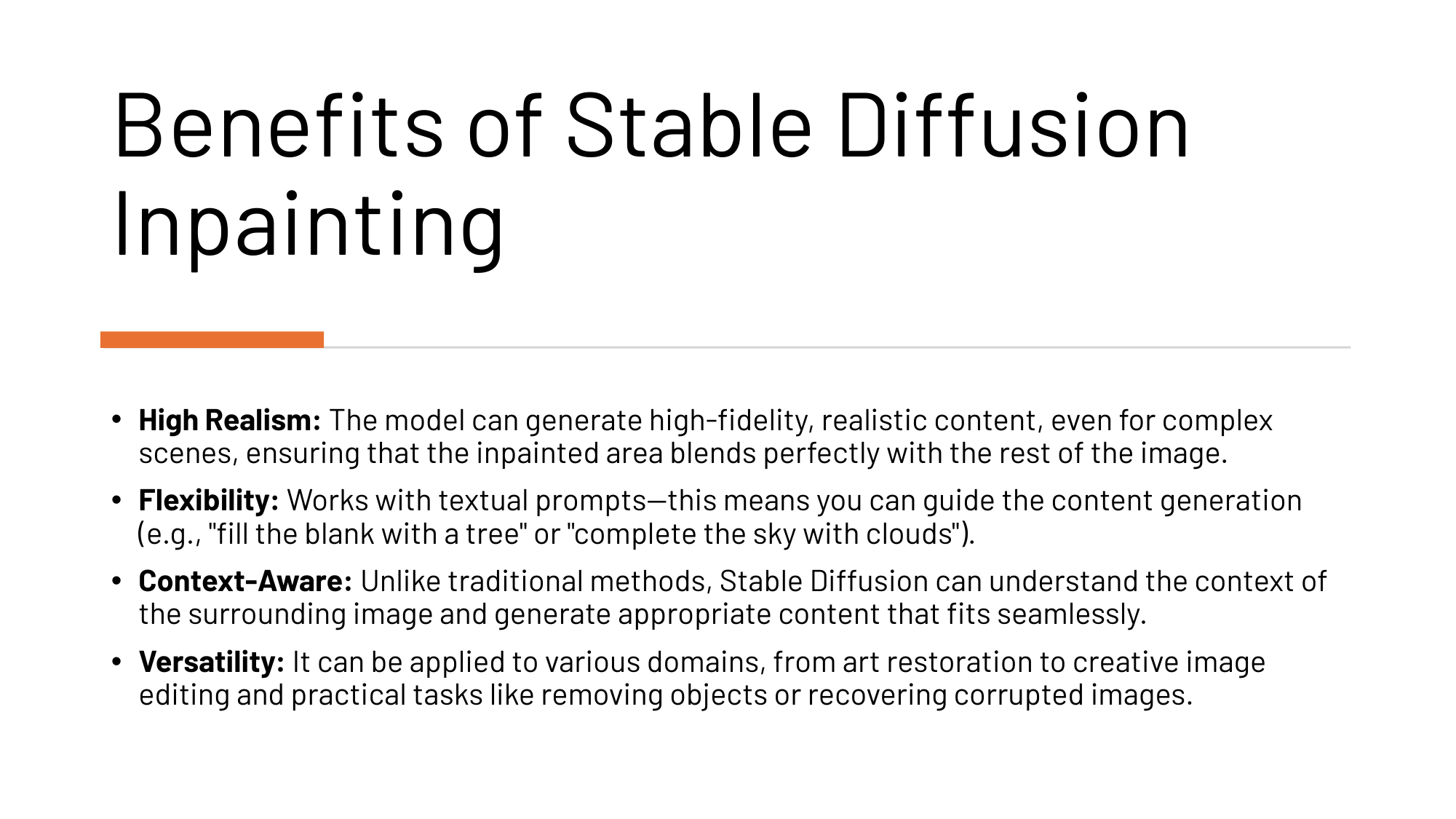

# Benefits of Stable Diffusion Inpainting

High Realism: The model can generate high-fidelity, realistic content, even for complex scenes, ensuring that the inpainted area blends perfectly with the rest of the image.
Flexibility: Works with textual prompts—this means you can guide the content generation (e.g., "fill the blank with a tree" or "complete the sky with clouds").
Context-Aware: Unlike traditional methods, Stable Diffusion can understand the context of the surrounding image and generate appropriate content that fits seamlessly.
Versatility: It can be applied to various domains, from art restoration to creative image editing and practical tasks like removing objects or recovering corrupted images.